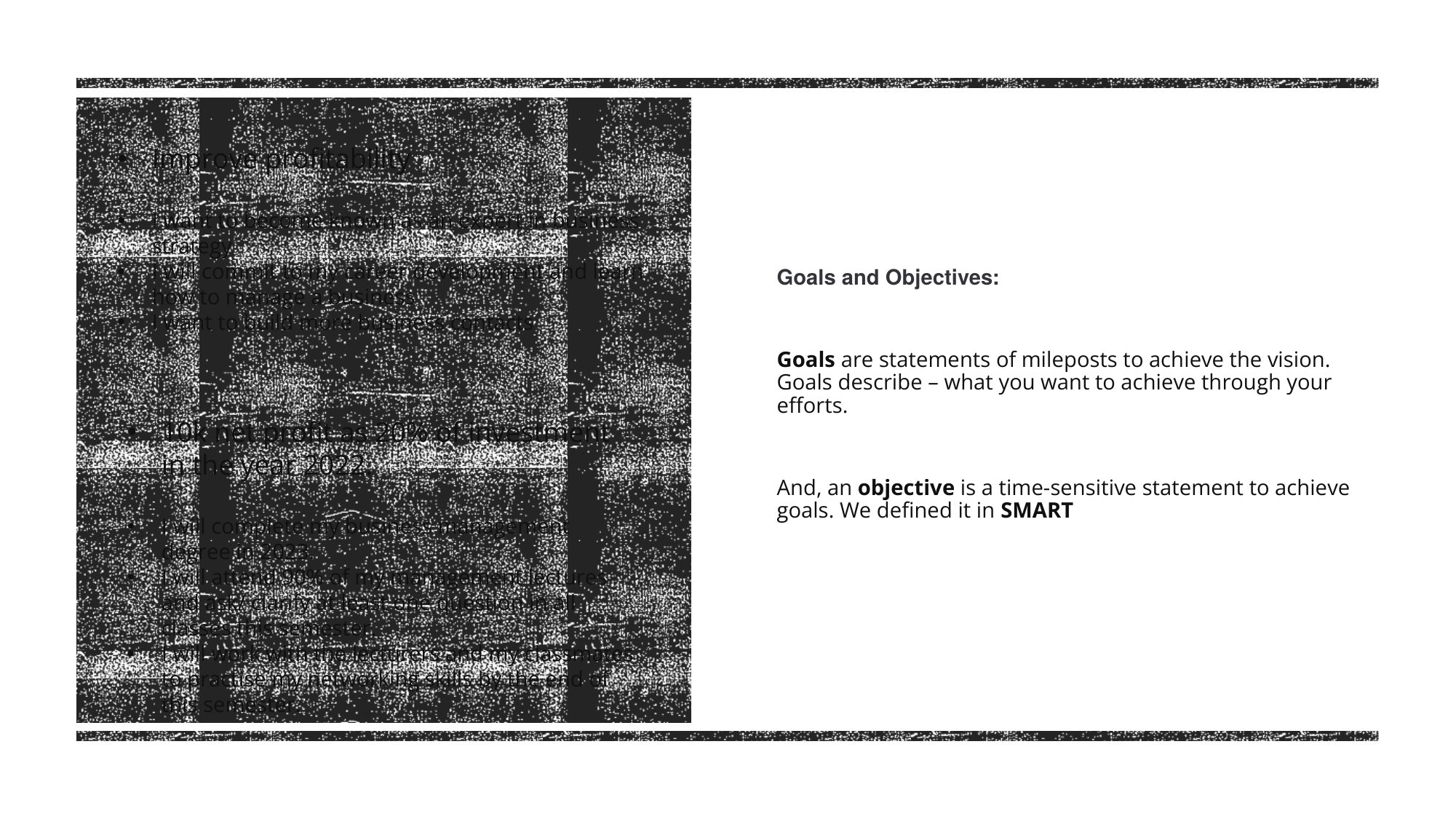

Goals and Objectives:

Goals are statements of mileposts to achieve the vision.  Goals describe – what you want to achieve through your efforts.

And, an objective is a time-sensitive statement to achieve goals. We defined it in SMART

Improve profitability

I want to become known as an expert in business strategy
I will commit to my career development and learn how to manage a business
I want to build more business contacts
10k net profit as 20% of investment in the year 2022.

I will complete my business management degree in 2023.
I will attend 90% of my management lectures and ask/ clarify at least one question in all classes this semester.
I will work with the lecturers and my classmates to practise my networking skills by the end of this semester.